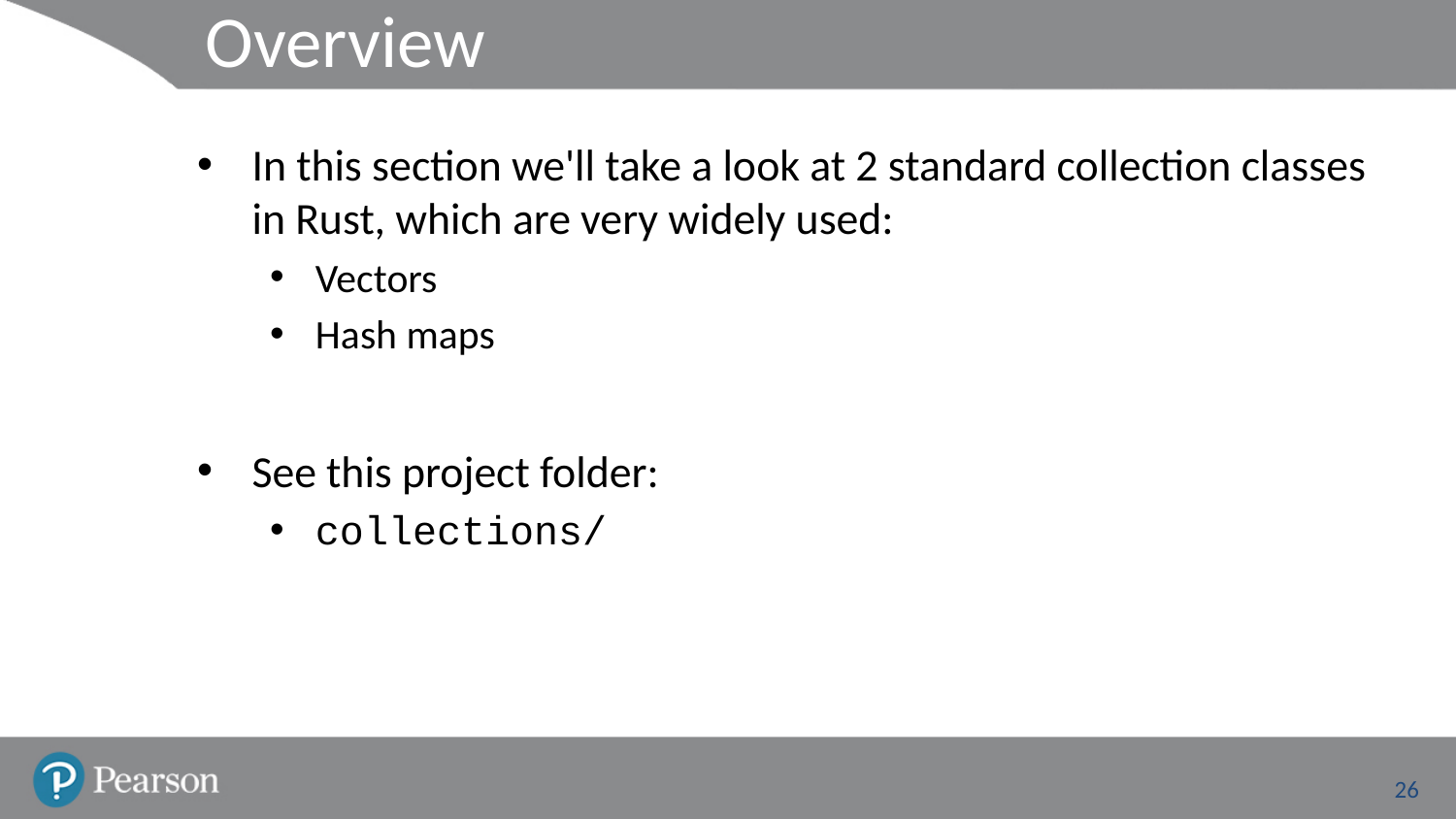

# Overview
In this section we'll take a look at 2 standard collection classes in Rust, which are very widely used:
Vectors
Hash maps

See this project folder:
collections/
26